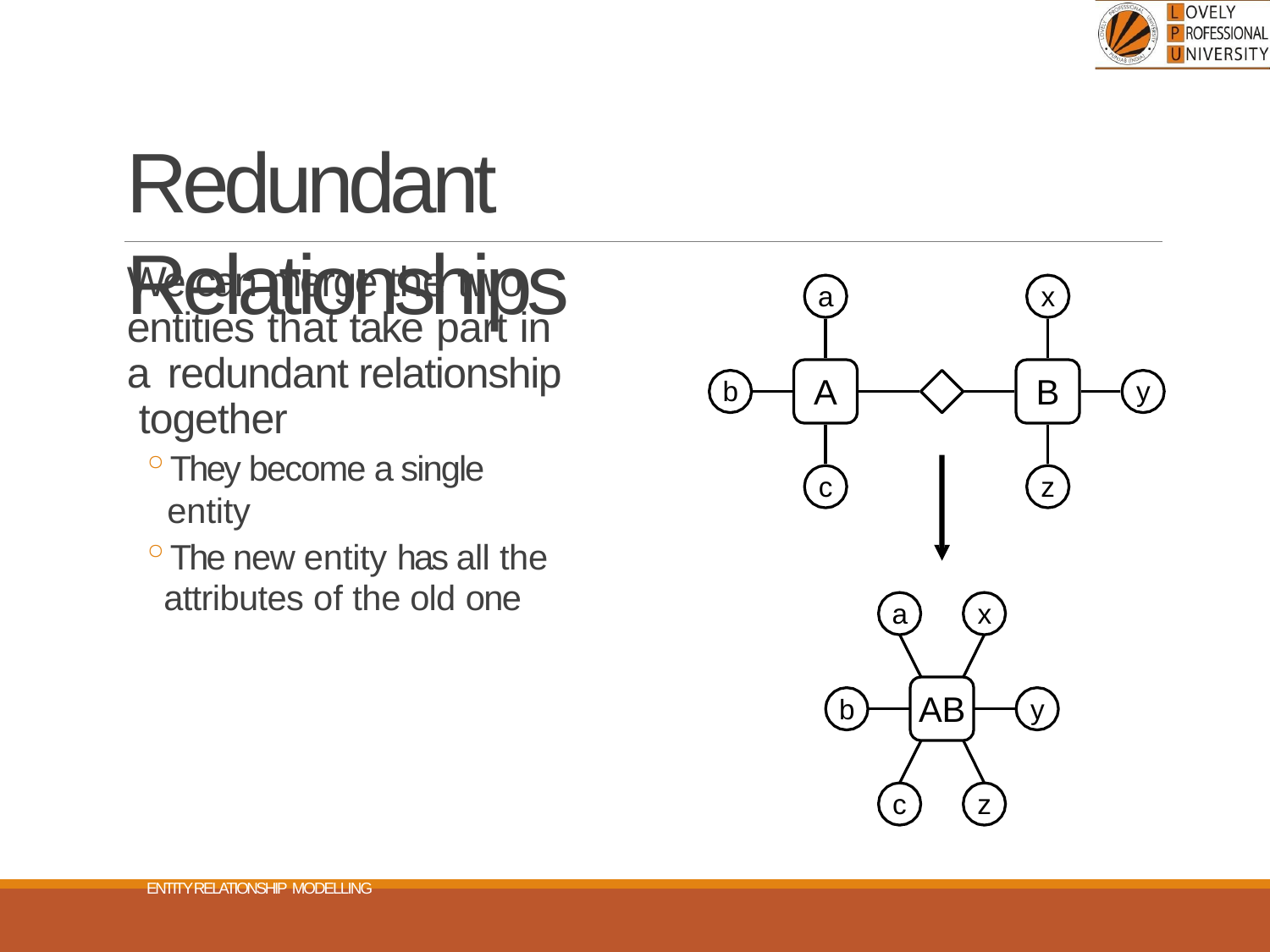

# Redundant Relationships
We can merge the two  entities that take part in a  redundant relationship  together
They become a single entity
The new entity has all the
attributes of the old one

a
x

A
B

b
y

c
z

a
x

AB

b
y

c
z
ENTITY RELATIONSHIP MODELLING